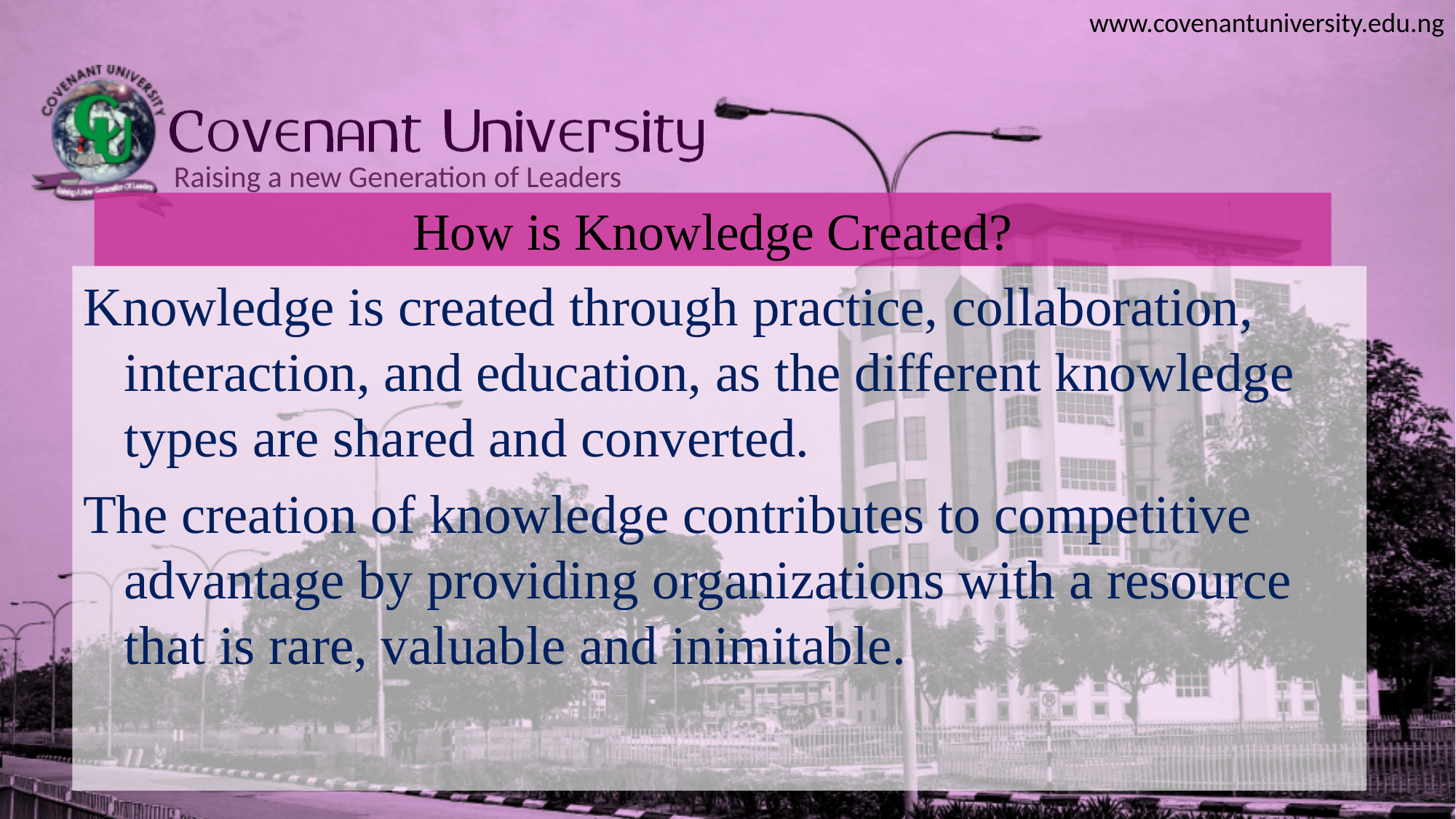

# How is Knowledge Created?
Knowledge is created through practice, collaboration, interaction, and education, as the different knowledge types are shared and converted.
The creation of knowledge contributes to competitive advantage by providing organizations with a resource that is rare, valuable and inimitable.